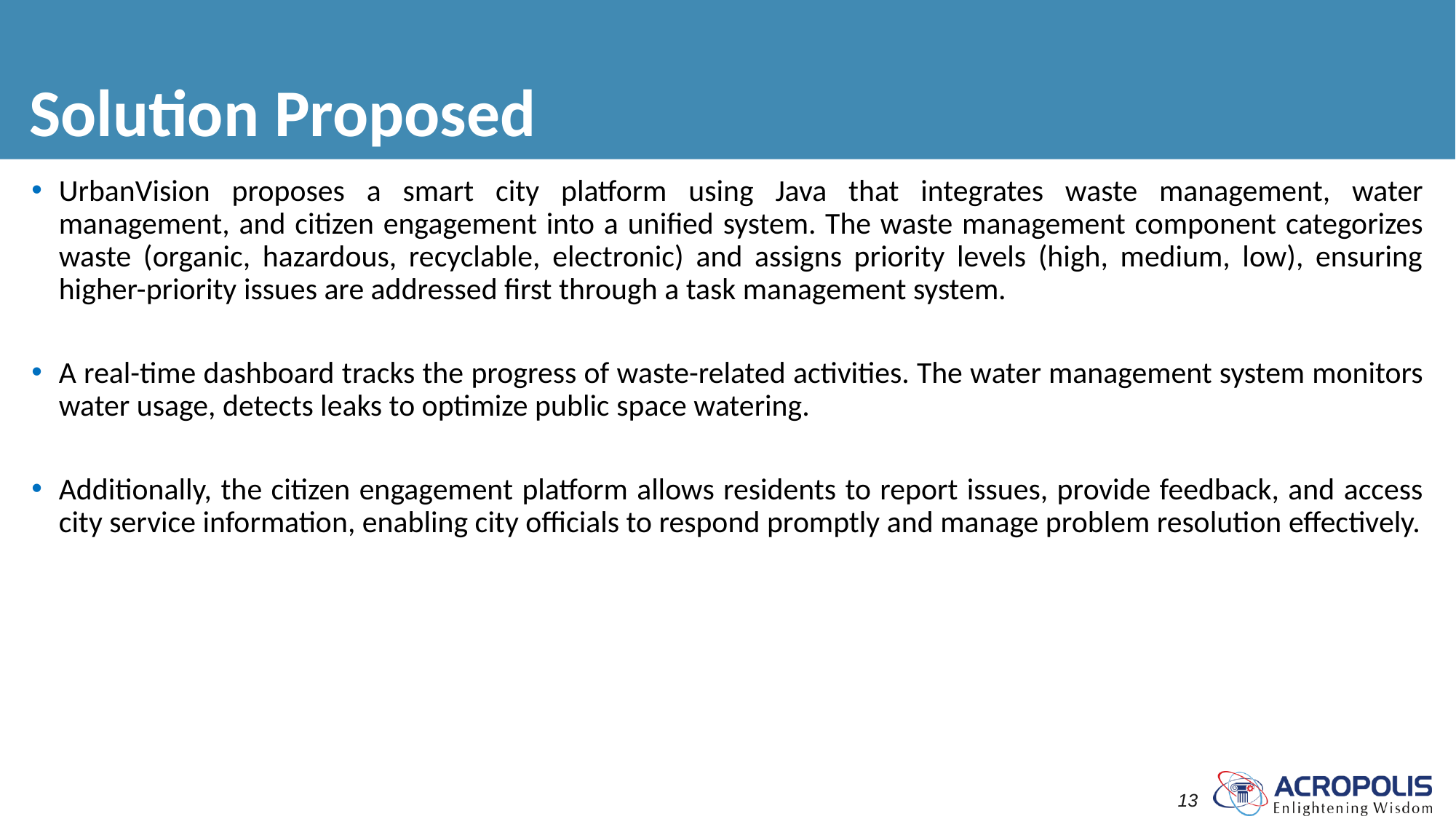

# Solution Proposed
UrbanVision proposes a smart city platform using Java that integrates waste management, water management, and citizen engagement into a unified system. The waste management component categorizes waste (organic, hazardous, recyclable, electronic) and assigns priority levels (high, medium, low), ensuring higher-priority issues are addressed first through a task management system.

A real-time dashboard tracks the progress of waste-related activities. The water management system monitors water usage, detects leaks to optimize public space watering.

Additionally, the citizen engagement platform allows residents to report issues, provide feedback, and access city service information, enabling city officials to respond promptly and manage problem resolution effectively.

13